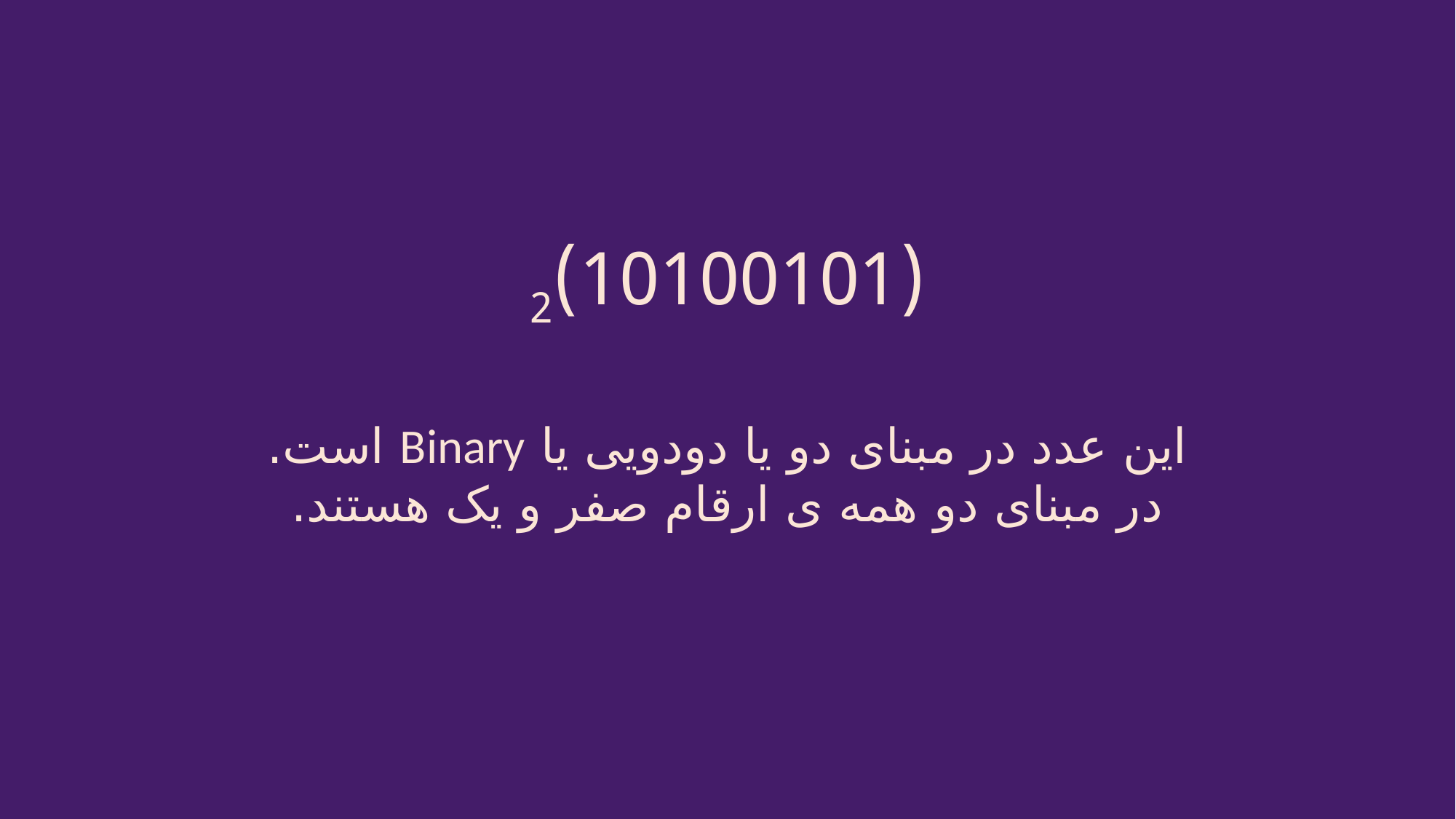

(10100101)2
این عدد در مبنای دو یا دودویی یا Binary است.
در مبنای دو همه ی ارقام صفر و یک هستند.